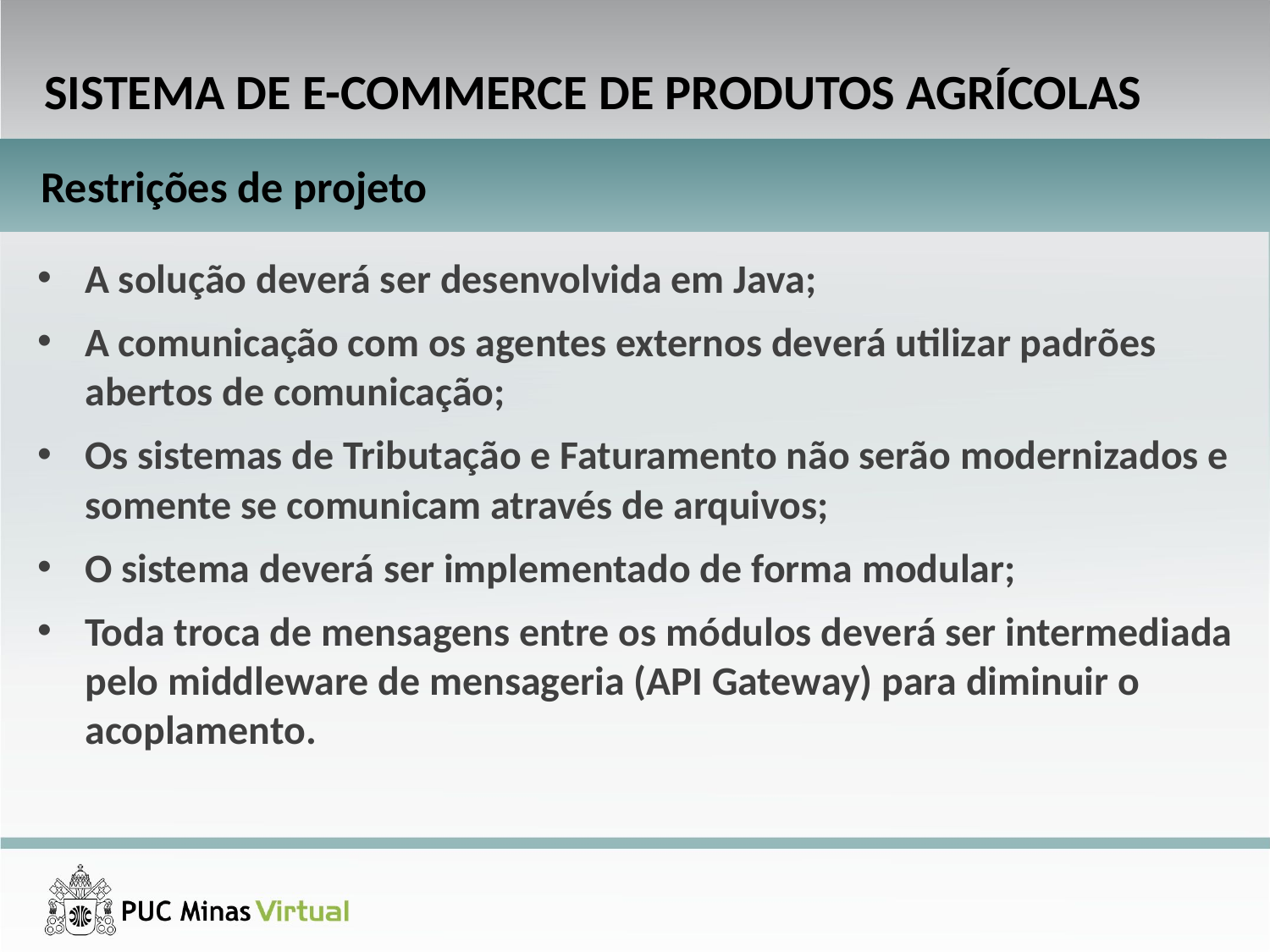

SISTEMA DE E-COMMERCE DE PRODUTOS AGRÍCOLAS

Restrições de projeto
A solução deverá ser desenvolvida em Java;
A comunicação com os agentes externos deverá utilizar padrões abertos de comunicação;
Os sistemas de Tributação e Faturamento não serão modernizados e somente se comunicam através de arquivos;
O sistema deverá ser implementado de forma modular;
Toda troca de mensagens entre os módulos deverá ser intermediada pelo middleware de mensageria (API Gateway) para diminuir o acoplamento.